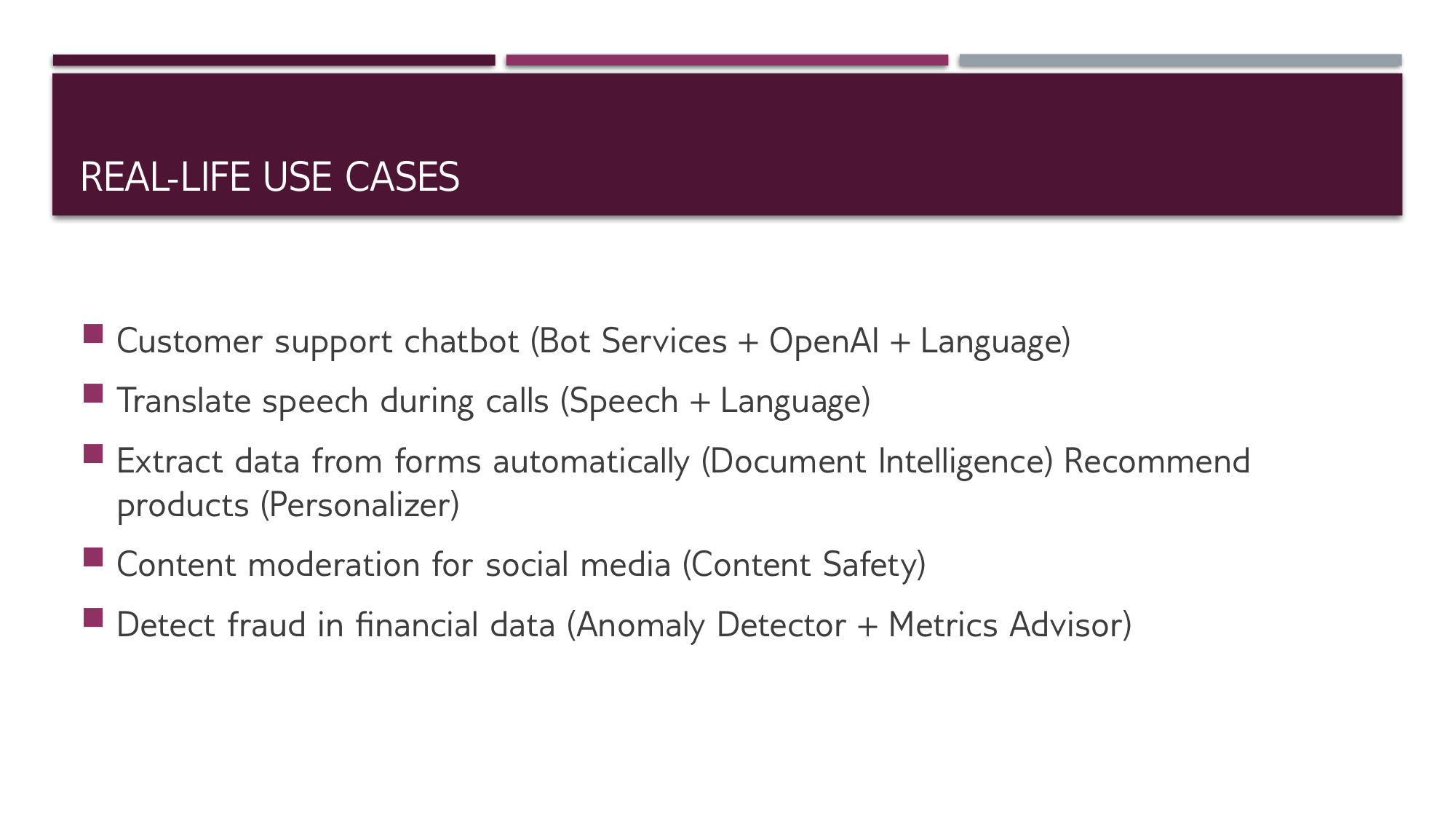

# Real-Life Use Cases
Customer support chatbot (Bot Services + OpenAI + Language)
Translate speech during calls (Speech + Language)
Extract data from forms automatically (Document Intelligence) Recommend products (Personalizer)
Content moderation for social media (Content Safety)
Detect fraud in financial data (Anomaly Detector + Metrics Advisor)